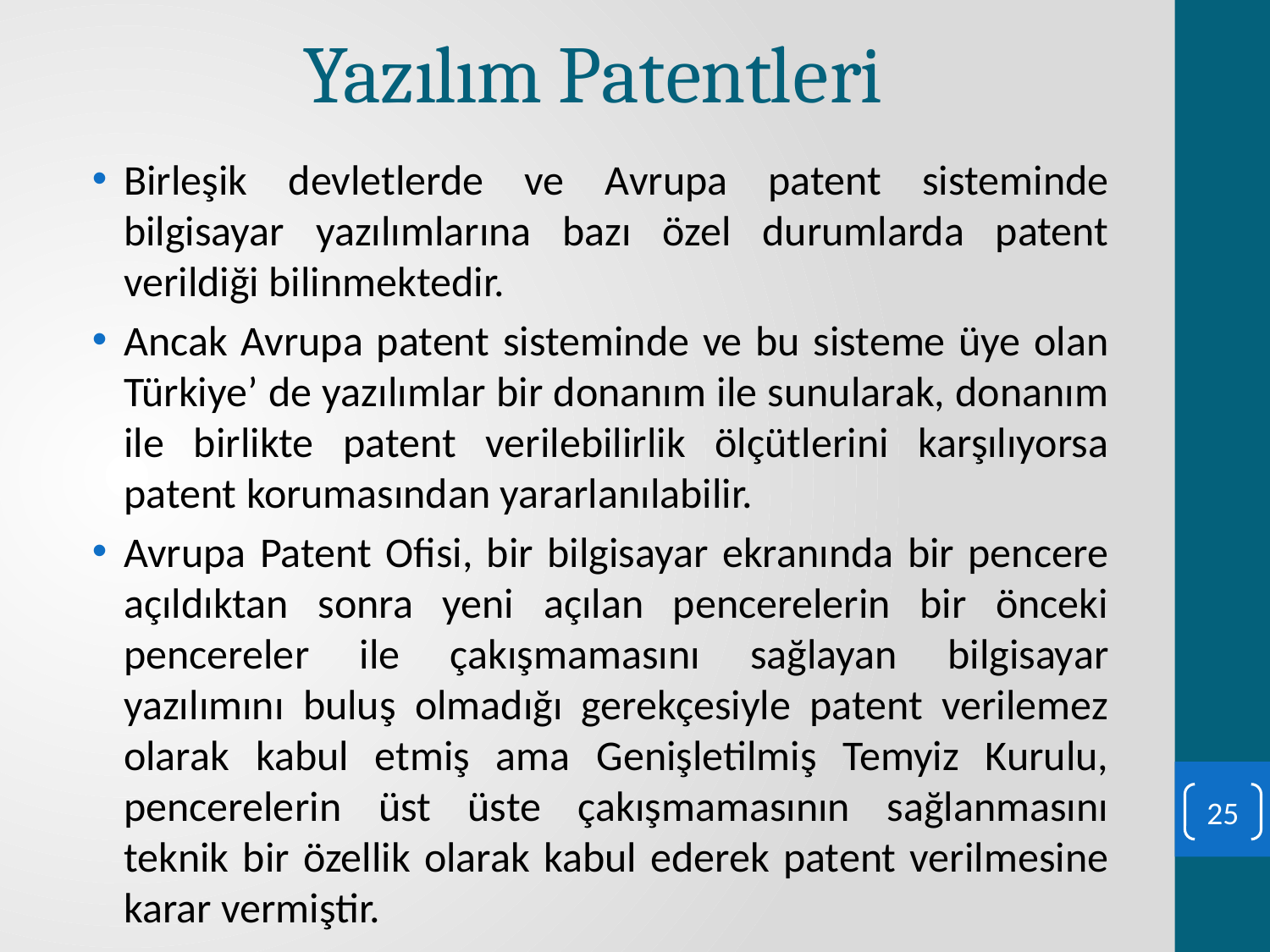

# Yazılım Patentleri
Birleşik devletlerde ve Avrupa patent sisteminde bilgisayar yazılımlarına bazı özel durumlarda patent verildiği bilinmektedir.
Ancak Avrupa patent sisteminde ve bu sisteme üye olan Türkiye’ de yazılımlar bir donanım ile sunularak, donanım ile birlikte patent verilebilirlik ölçütlerini karşılıyorsa patent korumasından yararlanılabilir.
Avrupa Patent Ofisi, bir bilgisayar ekranında bir pencere açıldıktan sonra yeni açılan pencerelerin bir önceki pencereler ile çakışmamasını sağlayan bilgisayar yazılımını buluş olmadığı gerekçesiyle patent verilemez olarak kabul etmiş ama Genişletilmiş Temyiz Kurulu, pencerelerin üst üste çakışmamasının sağlanmasını teknik bir özellik olarak kabul ederek patent verilmesine karar vermiştir.

25